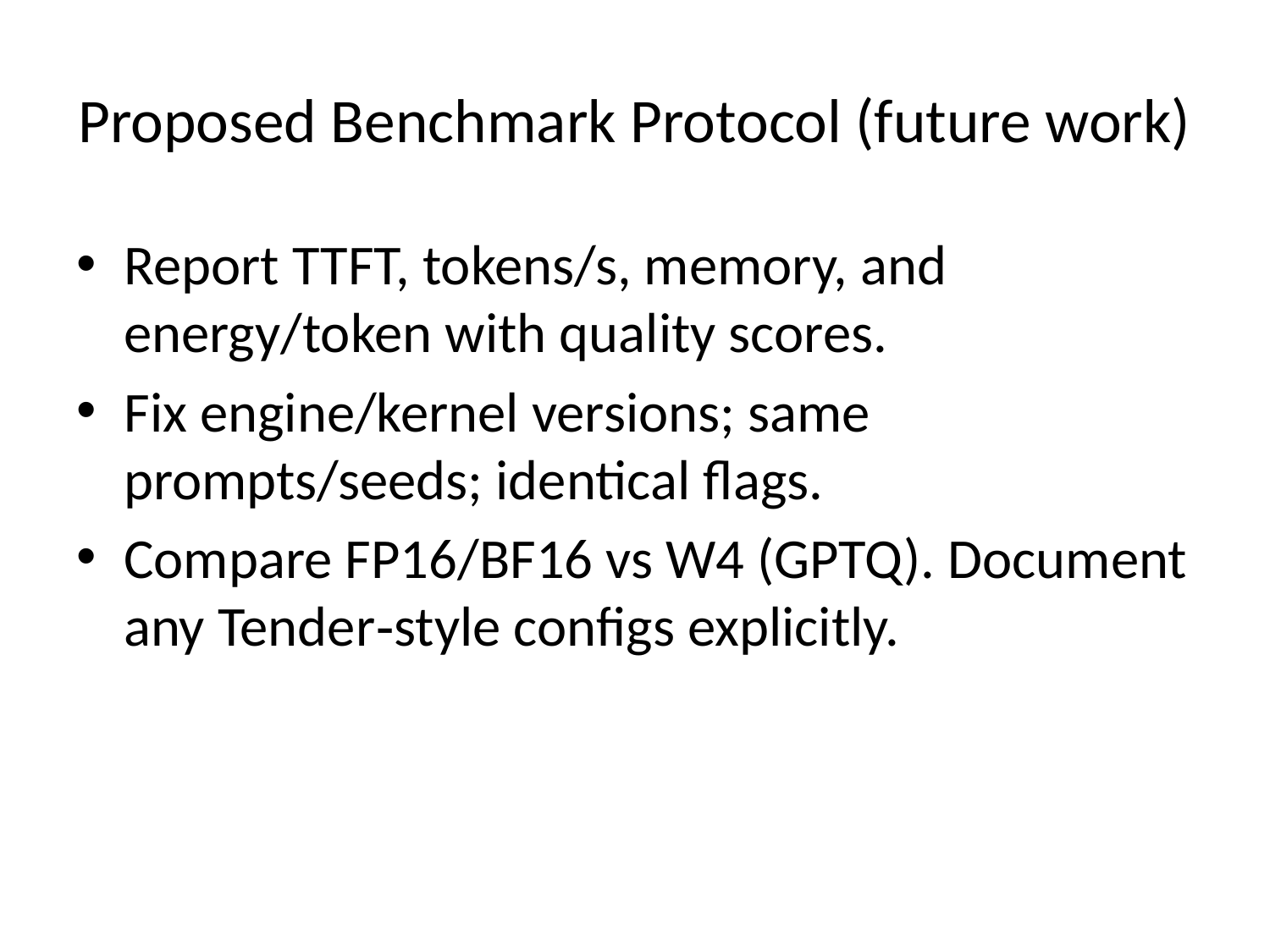

# Proposed Benchmark Protocol (future work)
Report TTFT, tokens/s, memory, and energy/token with quality scores.
Fix engine/kernel versions; same prompts/seeds; identical flags.
Compare FP16/BF16 vs W4 (GPTQ). Document any Tender‑style configs explicitly.